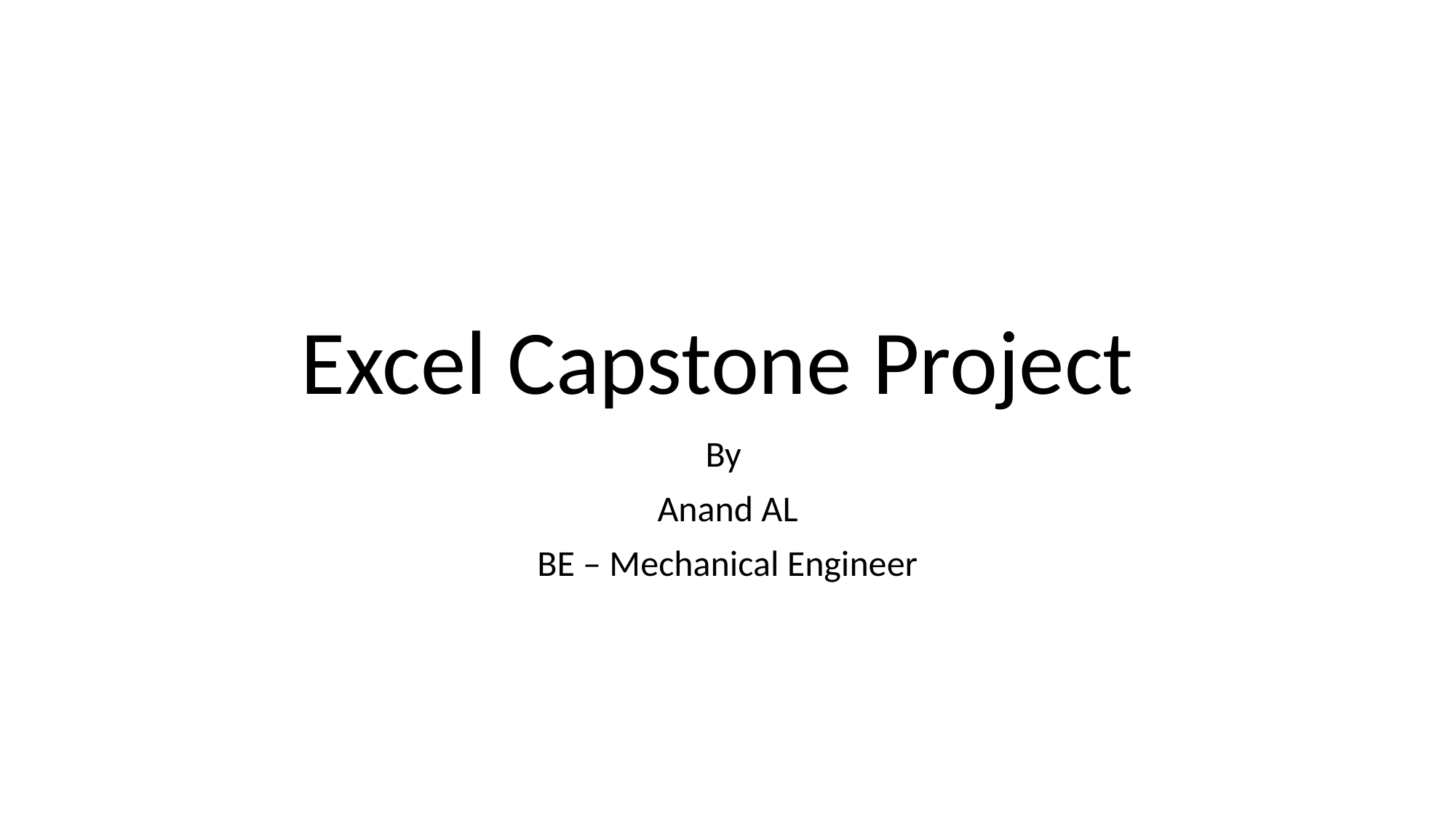

# Excel Capstone Project
By
Anand AL
BE – Mechanical Engineer